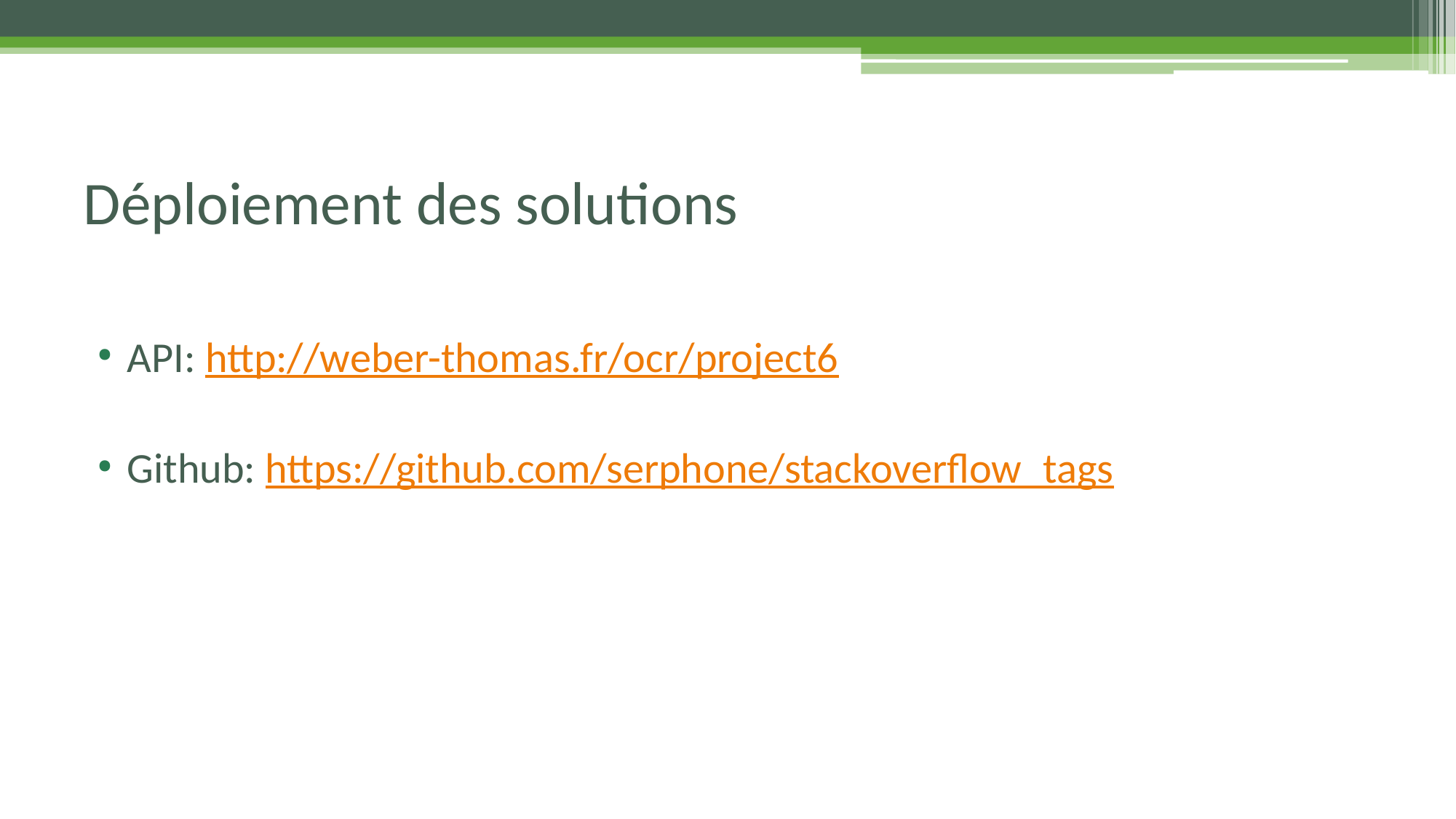

# Déploiement des solutions

API: http://weber-thomas.fr/ocr/project6

Github: https://github.com/serphone/stackoverflow_tags